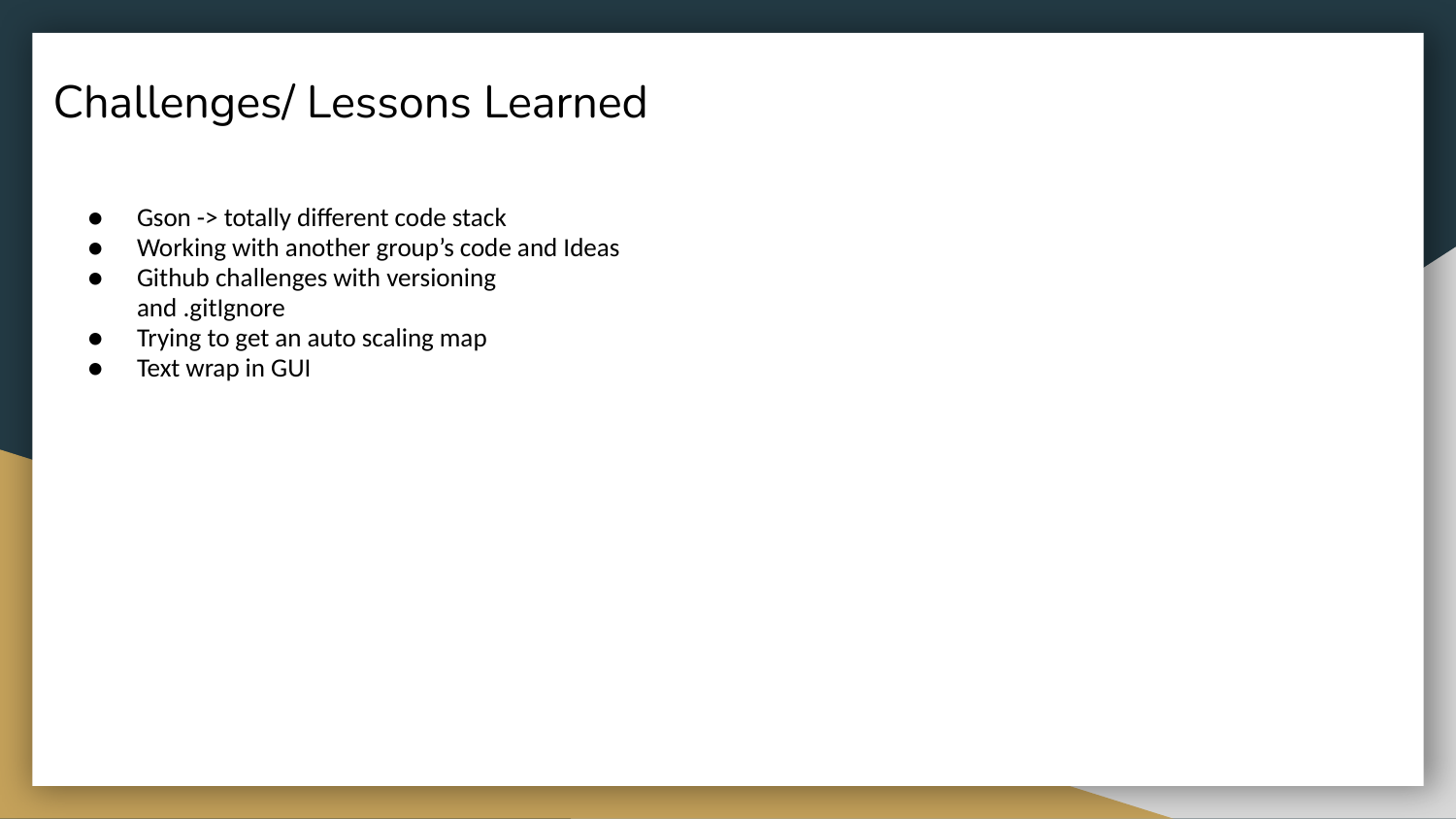

# Challenges/ Lessons Learned
Gson -> totally different code stack
Working with another group’s code and Ideas
Github challenges with versioning and .gitIgnore
Trying to get an auto scaling map
Text wrap in GUI